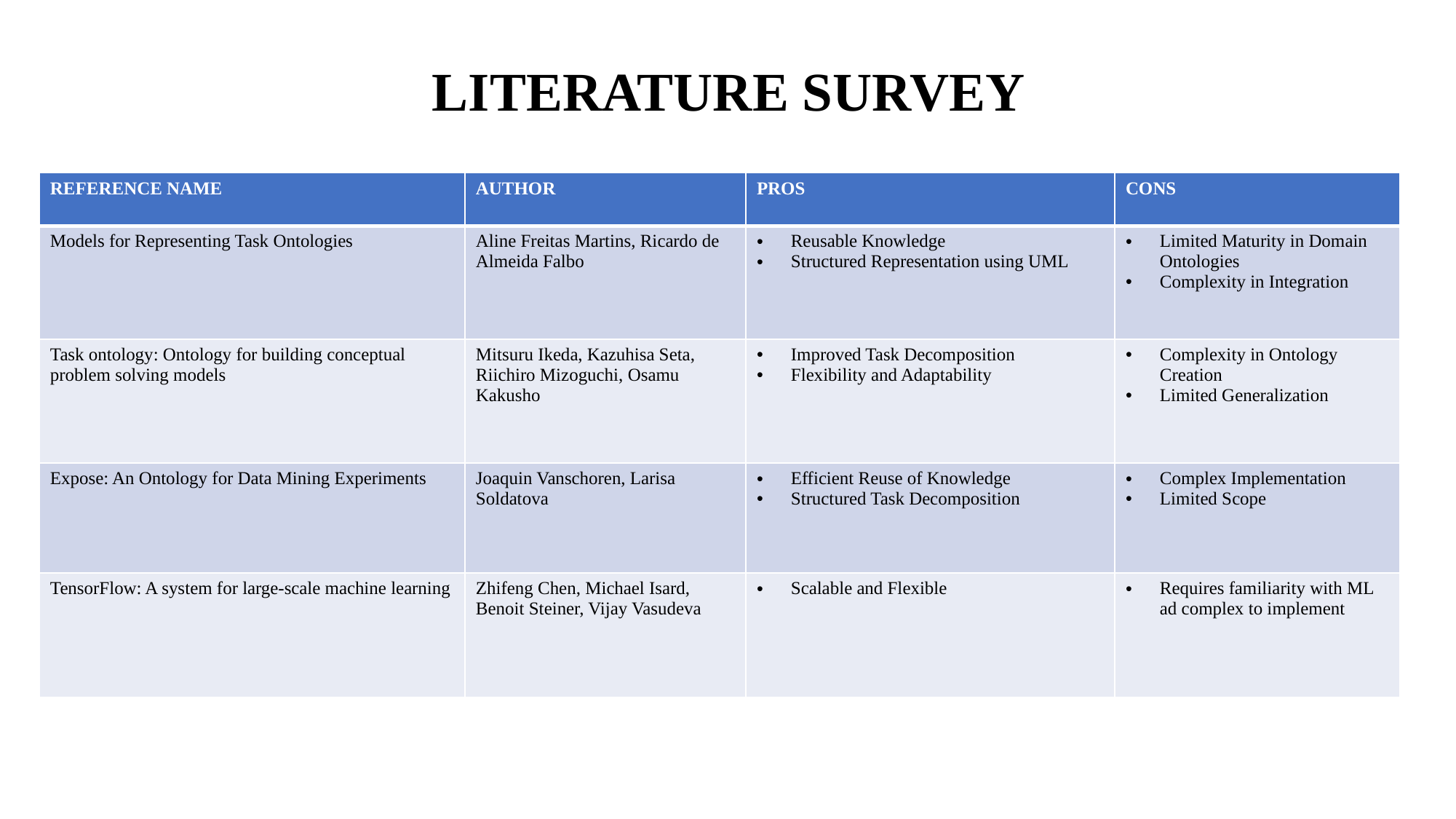

# LITERATURE SURVEY
| REFERENCE NAME | AUTHOR | PROS | CONS |
| --- | --- | --- | --- |
| Models for Representing Task Ontologies | Aline Freitas Martins, Ricardo de Almeida Falbo | Reusable Knowledge Structured Representation using UML | Limited Maturity in Domain Ontologies Complexity in Integration |
| Task ontology: Ontology for building conceptual problem solving models | Mitsuru Ikeda, Kazuhisa Seta, Riichiro Mizoguchi, Osamu Kakusho | Improved Task Decomposition Flexibility and Adaptability | Complexity in Ontology Creation Limited Generalization |
| Expose: An Ontology for Data Mining Experiments | Joaquin Vanschoren, Larisa Soldatova | Efficient Reuse of Knowledge Structured Task Decomposition | Complex Implementation Limited Scope |
| TensorFlow: A system for large-scale machine learning | Zhifeng Chen, Michael Isard, Benoit Steiner, Vijay Vasudeva | Scalable and Flexible | Requires familiarity with ML ad complex to implement |